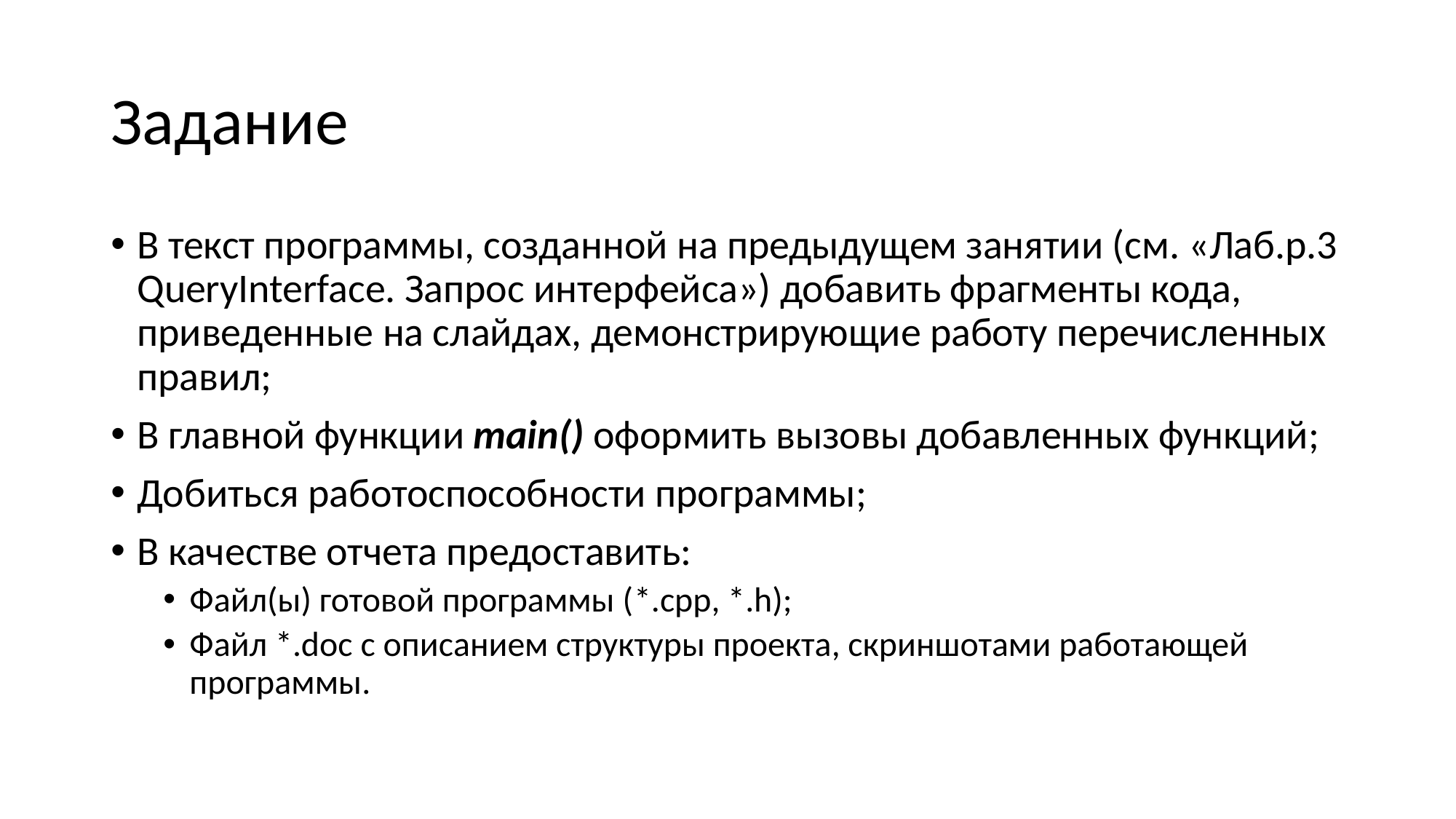

# Задание
В текст программы, созданной на предыдущем занятии (см. «Лаб.р.3 QueryInterface. Запрос интерфейса») добавить фрагменты кода, приведенные на слайдах, демонстрирующие работу перечисленных правил;
В главной функции main() оформить вызовы добавленных функций;
Добиться работоспособности программы;
В качестве отчета предоставить:
Файл(ы) готовой программы (*.cpp, *.h);
Файл *.doc с описанием структуры проекта, скриншотами работающей программы.